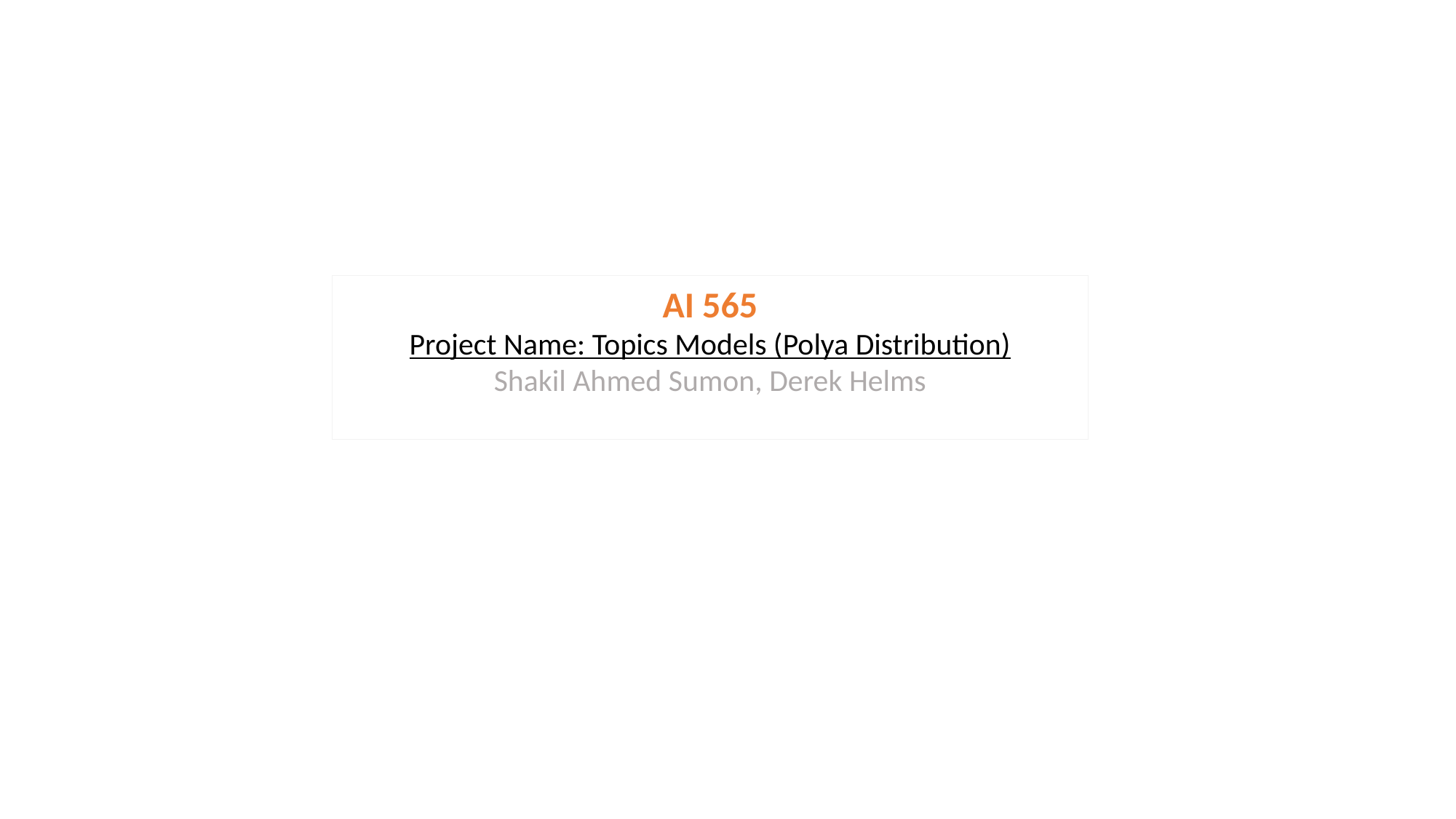

AI 565
Project Name: Topics Models (Polya Distribution)
Shakil Ahmed Sumon, Derek Helms